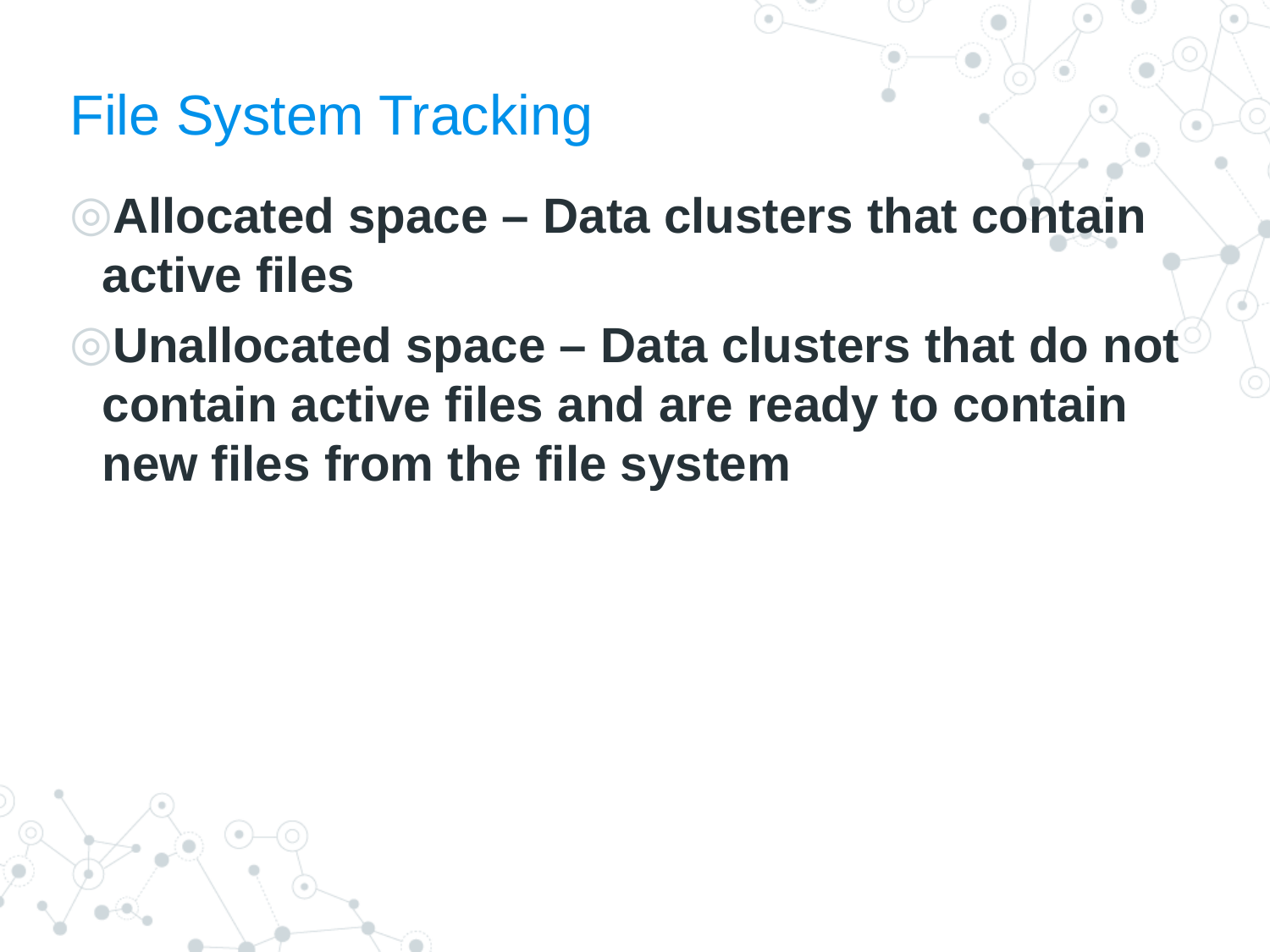

# File System Tracking
Allocated space – Data clusters that contain active files
Unallocated space – Data clusters that do not contain active files and are ready to contain new files from the file system